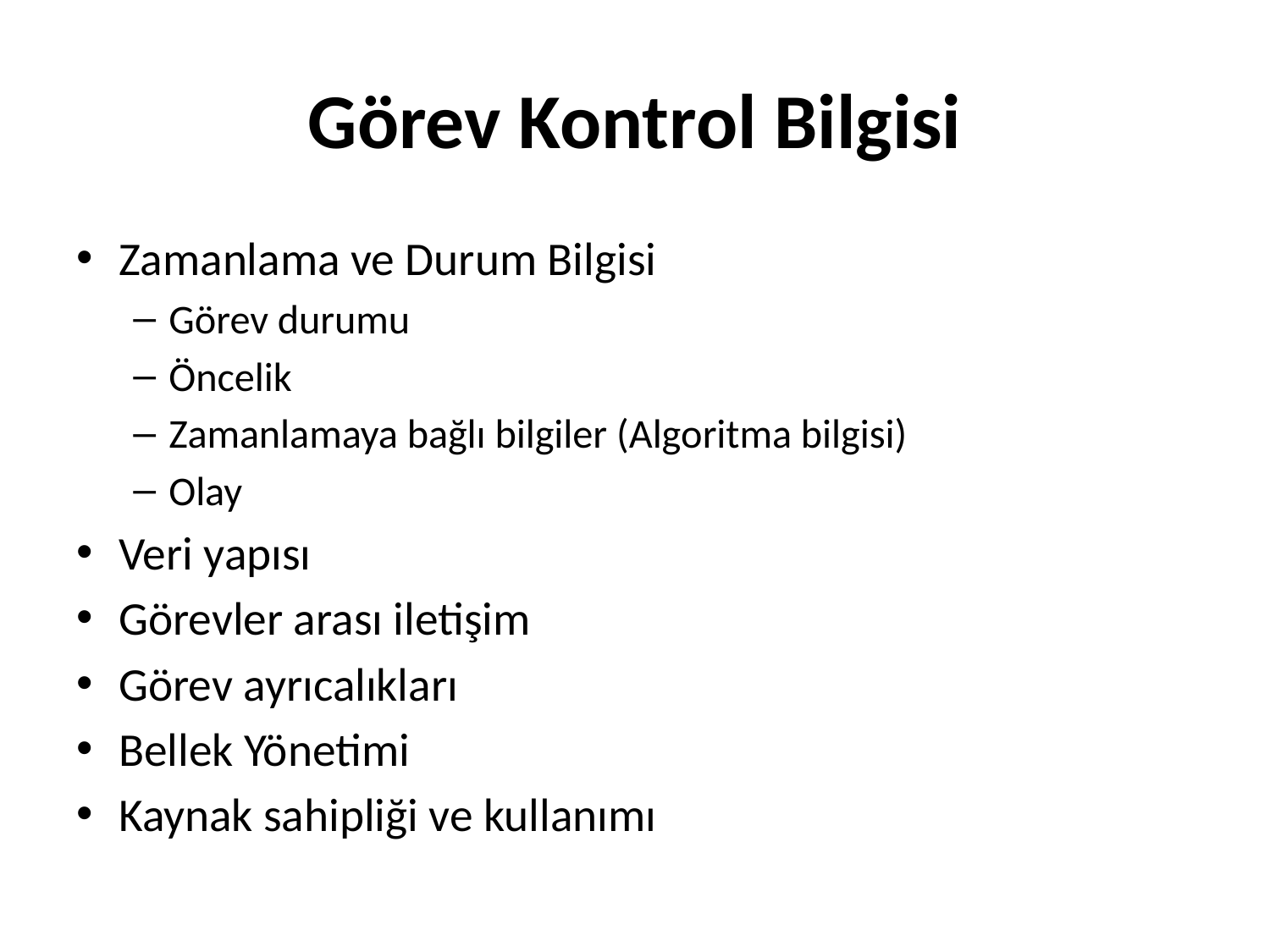

# Görev Kontrol Bilgisi
Zamanlama ve Durum Bilgisi
Görev durumu
Öncelik
Zamanlamaya bağlı bilgiler (Algoritma bilgisi)
Olay
Veri yapısı
Görevler arası iletişim
Görev ayrıcalıkları
Bellek Yönetimi
Kaynak sahipliği ve kullanımı